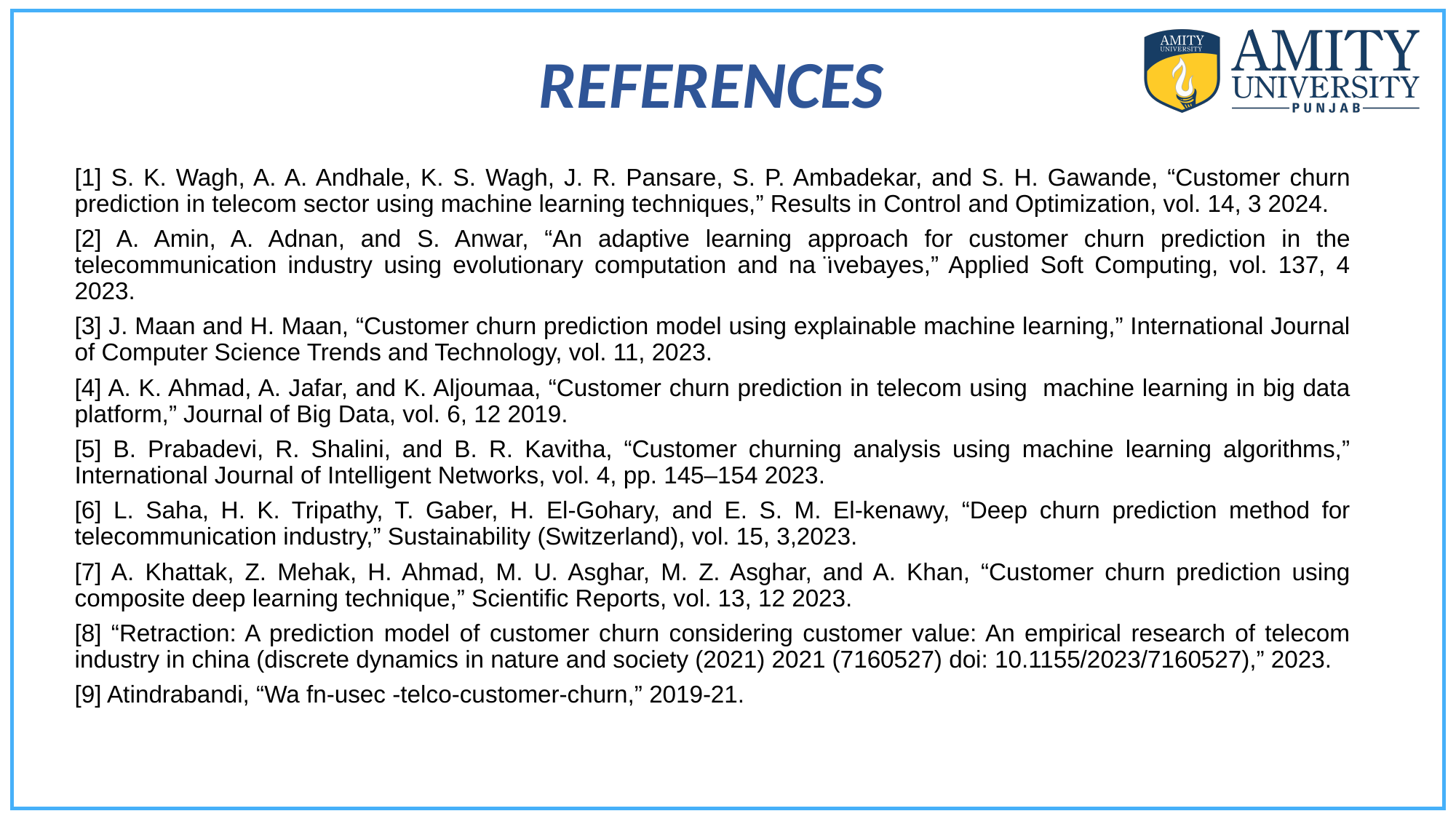

REFERENCES
References
[1] S. K. Wagh, A. A. Andhale, K. S. Wagh, J. R. Pansare, S. P. Ambadekar, and S. H. Gawande, “Customer churn prediction in telecom sector using machine learning techniques,” Results in Control and Optimization, vol. 14, 3 2024.
[2] A. Amin, A. Adnan, and S. Anwar, “An adaptive learning approach for customer churn prediction in the telecommunication industry using evolutionary computation and na ̈ıvebayes,” Applied Soft Computing, vol. 137, 4 2023.
[3] J. Maan and H. Maan, “Customer churn prediction model using explainable machine learning,” International Journal of Computer Science Trends and Technology, vol. 11, 2023.
[4] A. K. Ahmad, A. Jafar, and K. Aljoumaa, “Customer churn prediction in telecom using  machine learning in big data platform,” Journal of Big Data, vol. 6, 12 2019.
[5] B. Prabadevi, R. Shalini, and B. R. Kavitha, “Customer churning analysis using machine learning algorithms,” International Journal of Intelligent Networks, vol. 4, pp. 145–154 2023.
[6] L. Saha, H. K. Tripathy, T. Gaber, H. El-Gohary, and E. S. M. El-kenawy, “Deep churn prediction method for telecommunication industry,” Sustainability (Switzerland), vol. 15, 3,2023.
[7] A. Khattak, Z. Mehak, H. Ahmad, M. U. Asghar, M. Z. Asghar, and A. Khan, “Customer churn prediction using composite deep learning technique,” Scientific Reports, vol. 13, 12 2023.
[8] “Retraction: A prediction model of customer churn considering customer value: An empirical research of telecom industry in china (discrete dynamics in nature and society (2021) 2021 (7160527) doi: 10.1155/2023/7160527),” 2023.
[9] Atindrabandi, “Wa fn-usec -telco-customer-churn,” 2019-21.